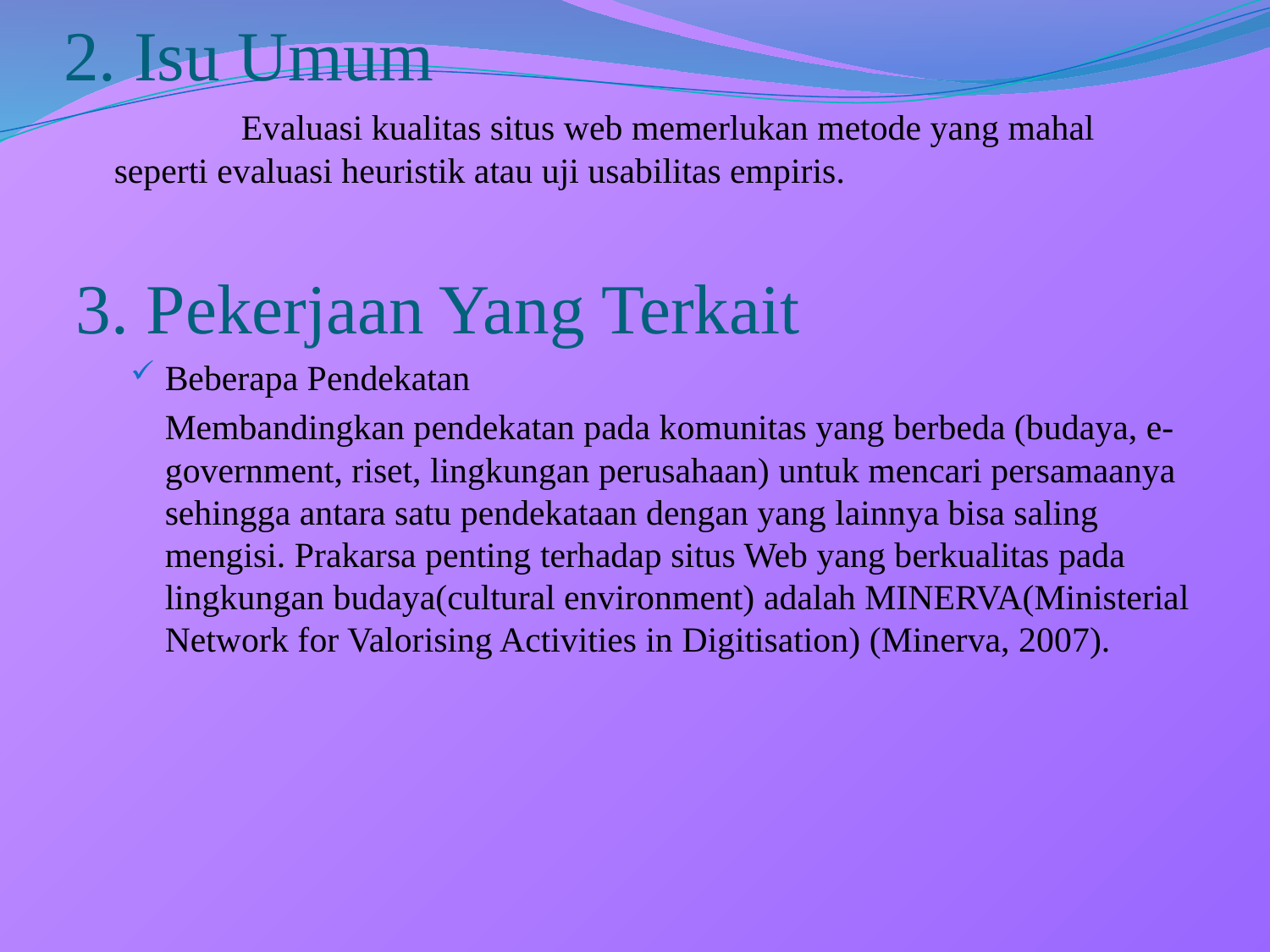

# 2. Isu Umum
		Evaluasi kualitas situs web memerlukan metode yang mahal seperti evaluasi heuristik atau uji usabilitas empiris.

3. Pekerjaan Yang Terkait
Beberapa Pendekatan
	Membandingkan pendekatan pada komunitas yang berbeda (budaya, e-government, riset, lingkungan perusahaan) untuk mencari persamaanya sehingga antara satu pendekataan dengan yang lainnya bisa saling mengisi. Prakarsa penting terhadap situs Web yang berkualitas pada lingkungan budaya(cultural environment) adalah MINERVA(Ministerial Network for Valorising Activities in Digitisation) (Minerva, 2007).